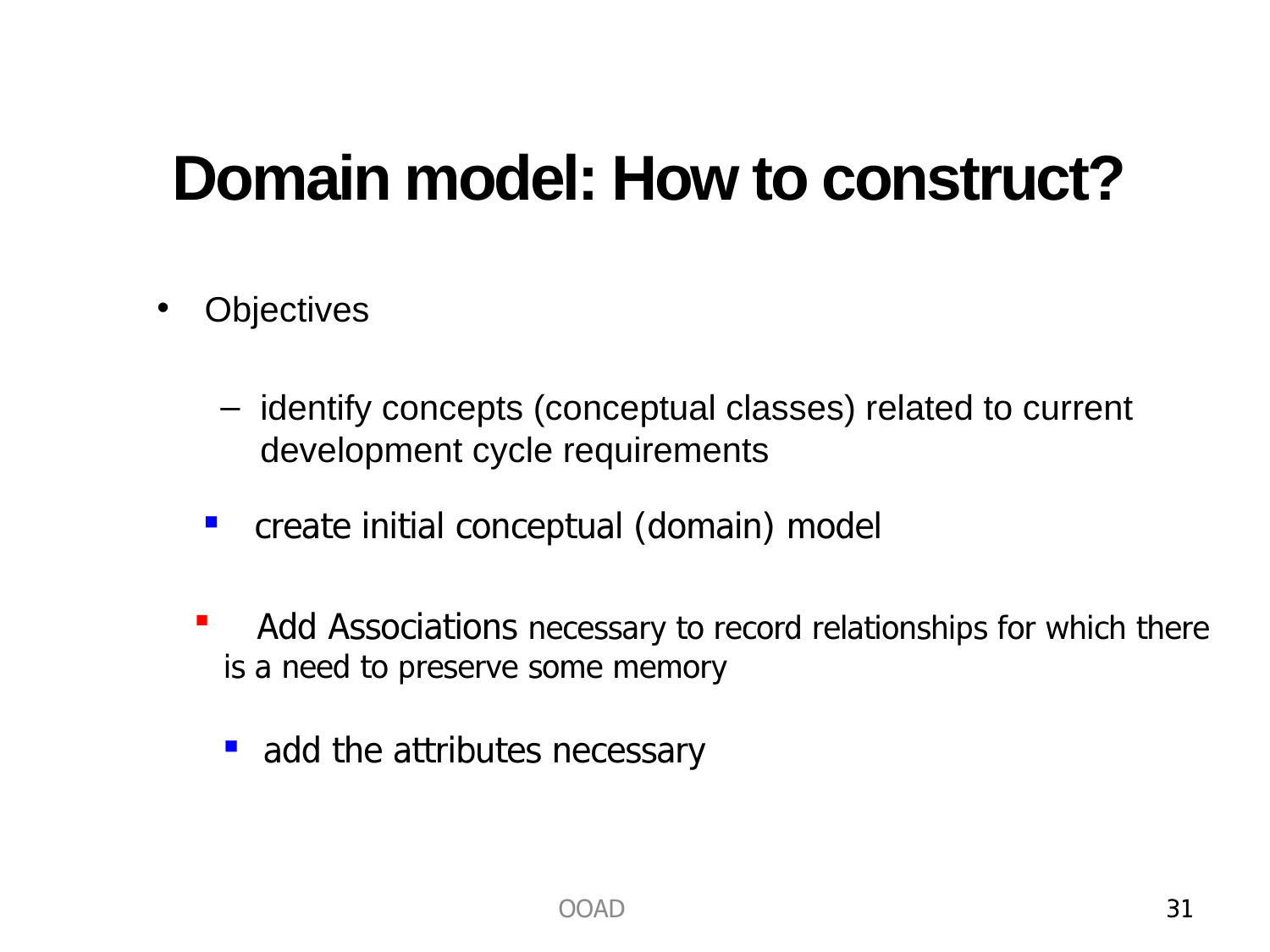

# Domain model: How to construct?
Objectives

identify concepts (conceptual classes) related to current development cycle requirements
 create initial conceptual (domain) model
   Add Associations necessary to record relationships for which there is a need to preserve some memory
add the attributes necessary
OOAD
31